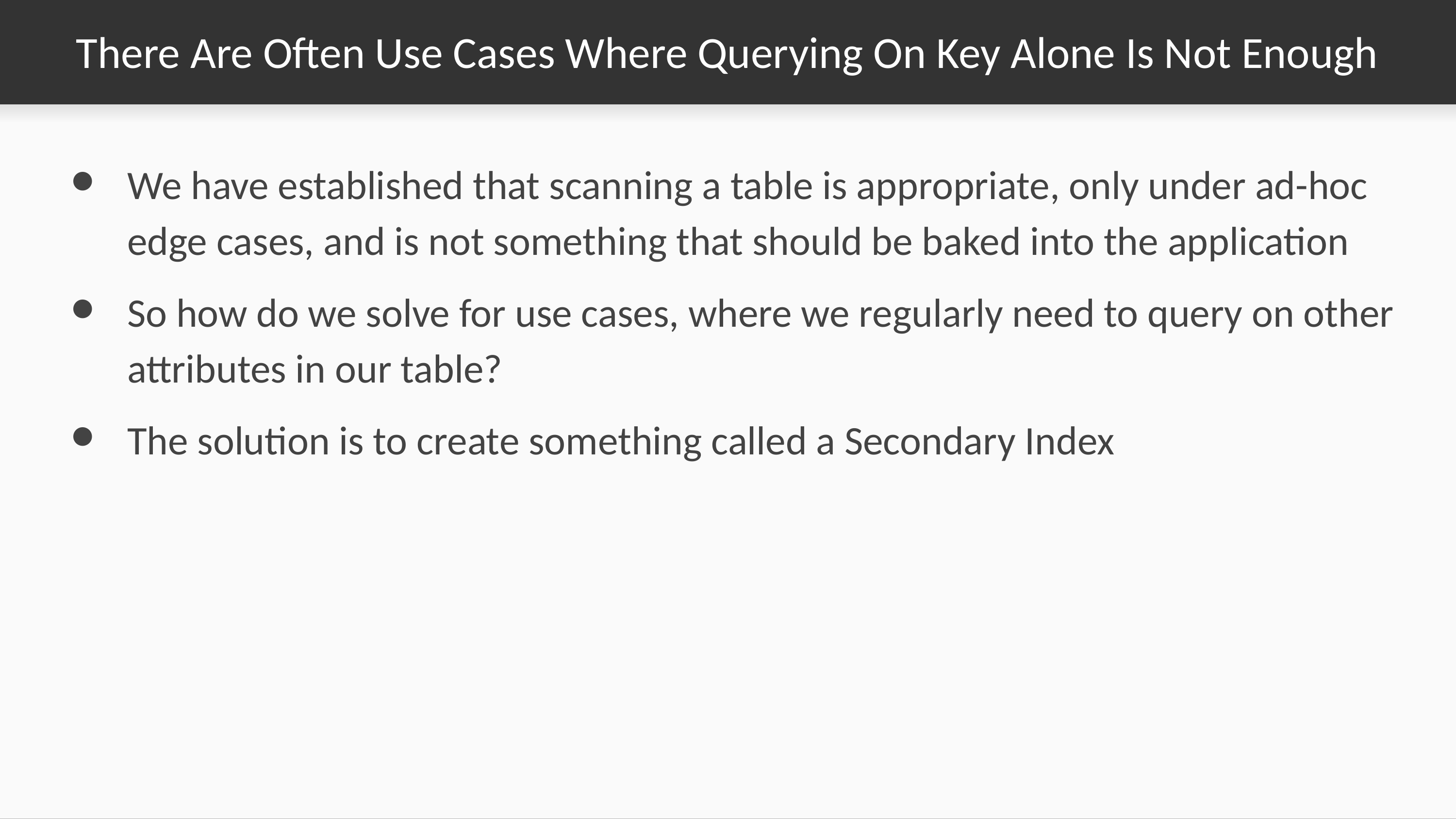

# There Are Often Use Cases Where Querying On Key Alone Is Not Enough
We have established that scanning a table is appropriate, only under ad-hoc edge cases, and is not something that should be baked into the application
So how do we solve for use cases, where we regularly need to query on other attributes in our table?
The solution is to create something called a Secondary Index